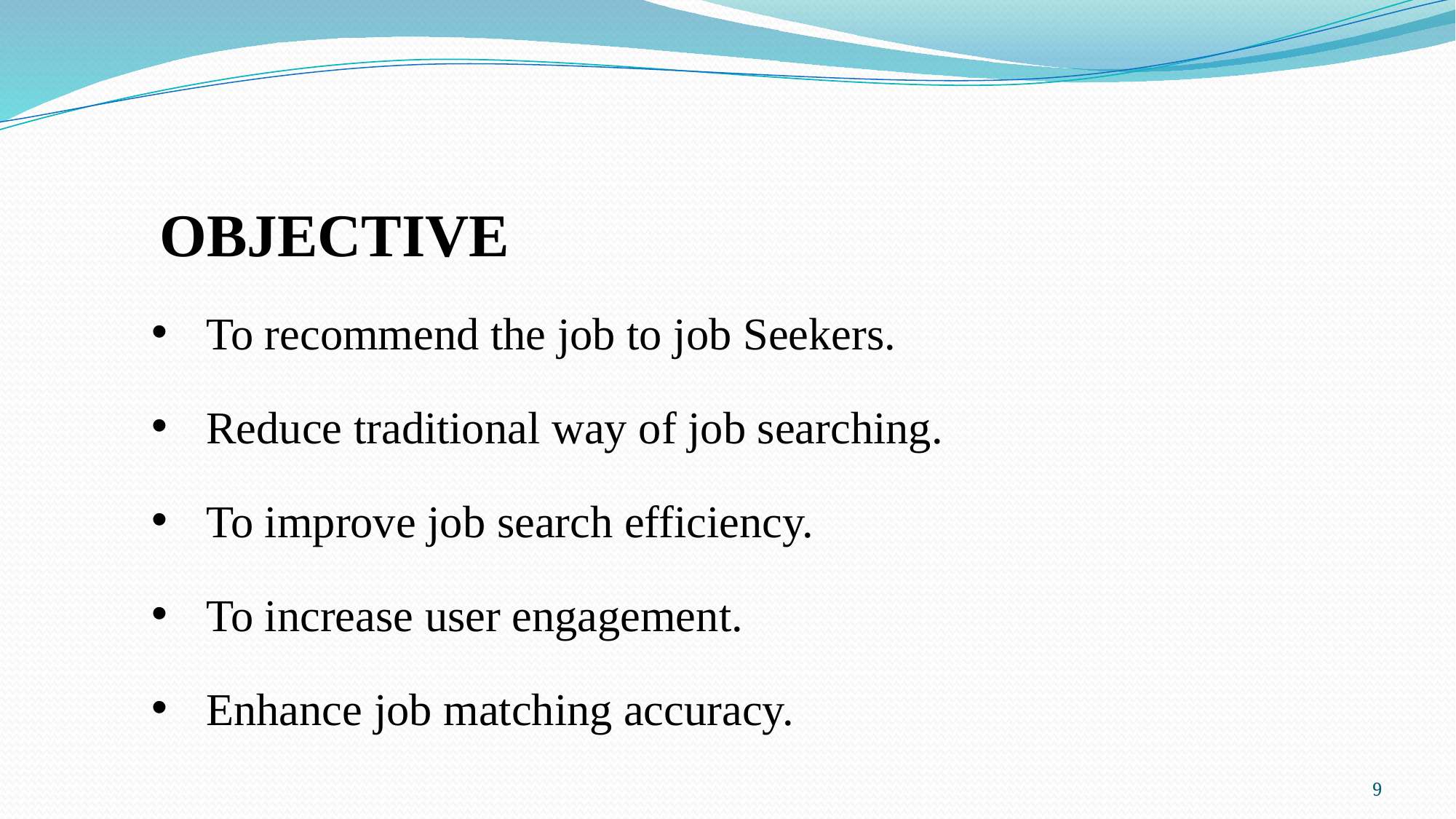

# OBJECTIVE
To recommend the job to job Seekers.
Reduce traditional way of job searching.
To improve job search efficiency.
To increase user engagement.
Enhance job matching accuracy.
9